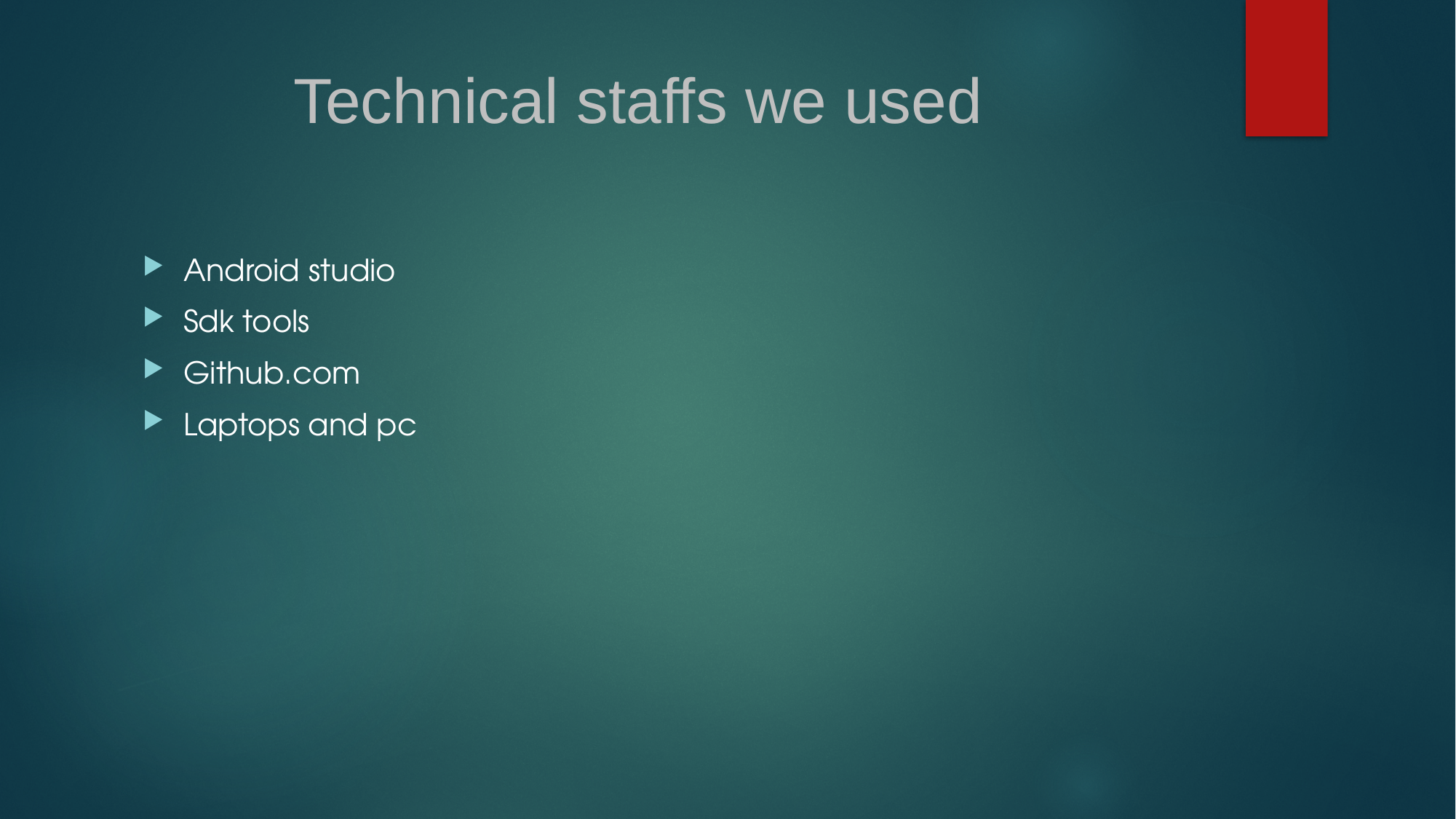

# Technical staffs we used
Android studio
Sdk tools
Github.com
Laptops and pc